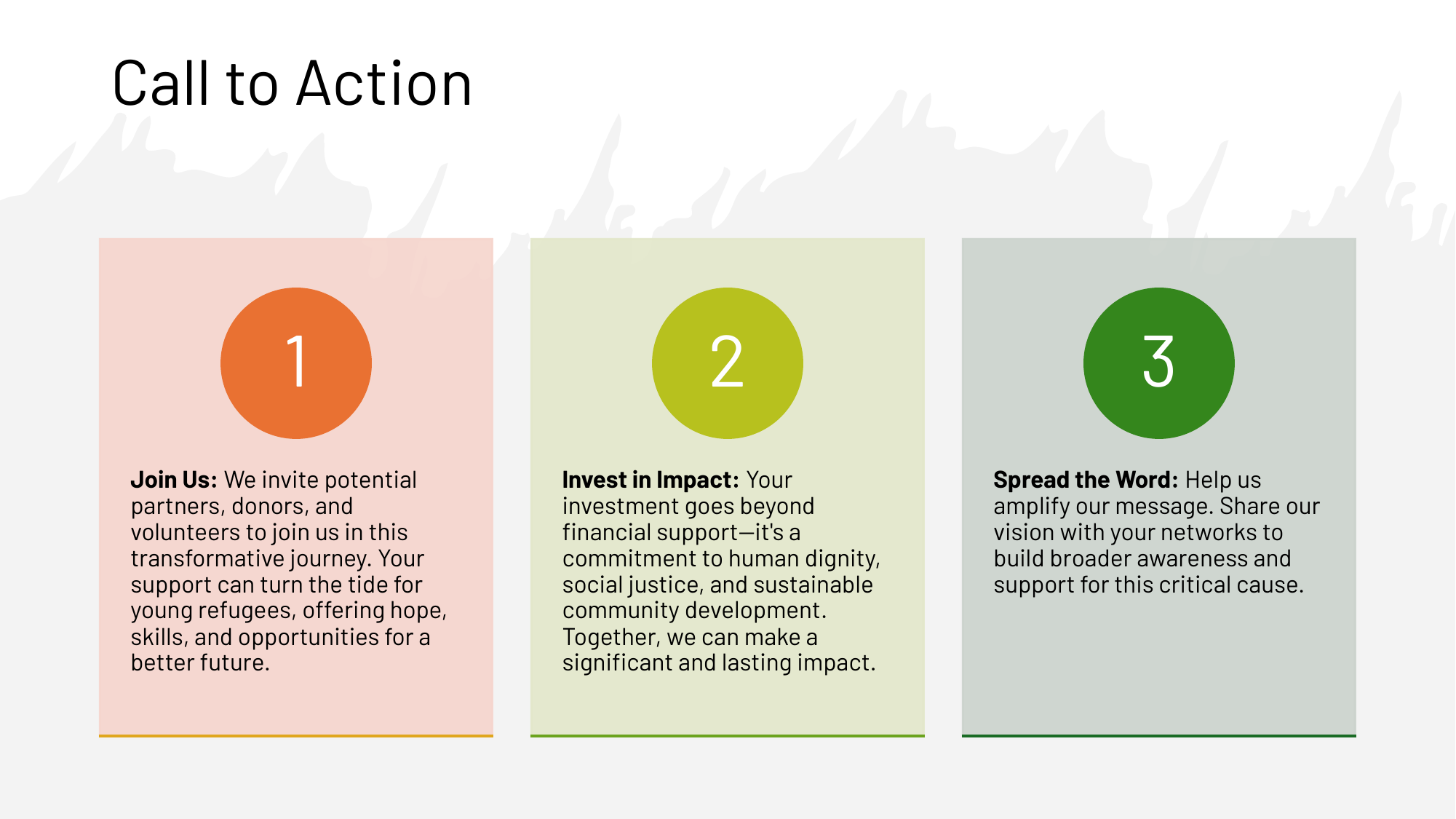

# Call to Action

Join Us: We invite potential partners, donors, and volunteers to join us in this transformative journey. Your support can turn the tide for young refugees, offering hope, skills, and opportunities for a better future.
1
Invest in Impact: Your investment goes beyond financial support—it's a commitment to human dignity, social justice, and sustainable community development. Together, we can make a significant and lasting impact.
2
Spread the Word: Help us amplify our message. Share our vision with your networks to build broader awareness and support for this critical cause.
3